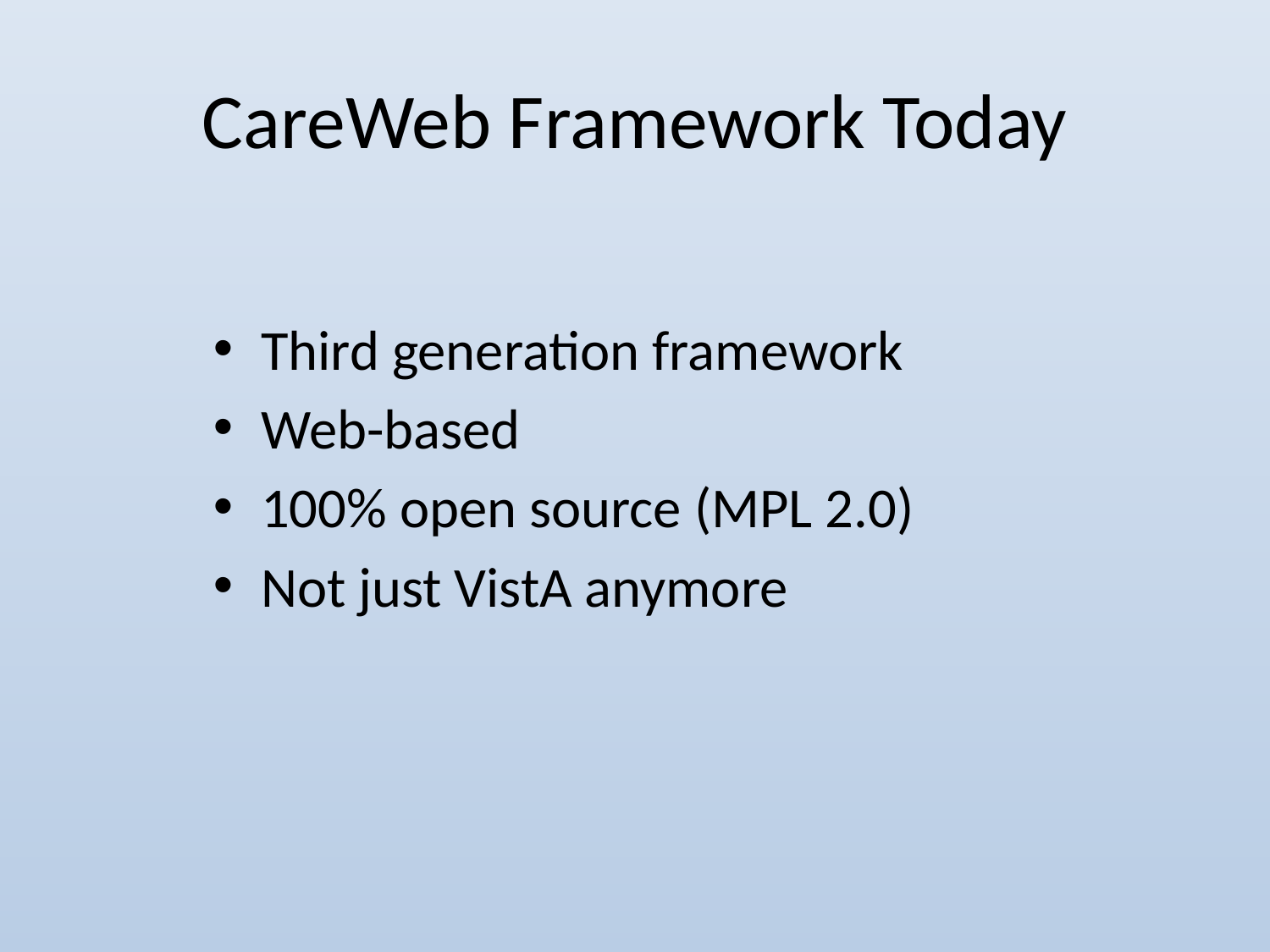

# CareWeb Framework Today
Third generation framework
Web-based
100% open source (MPL 2.0)
Not just VistA anymore